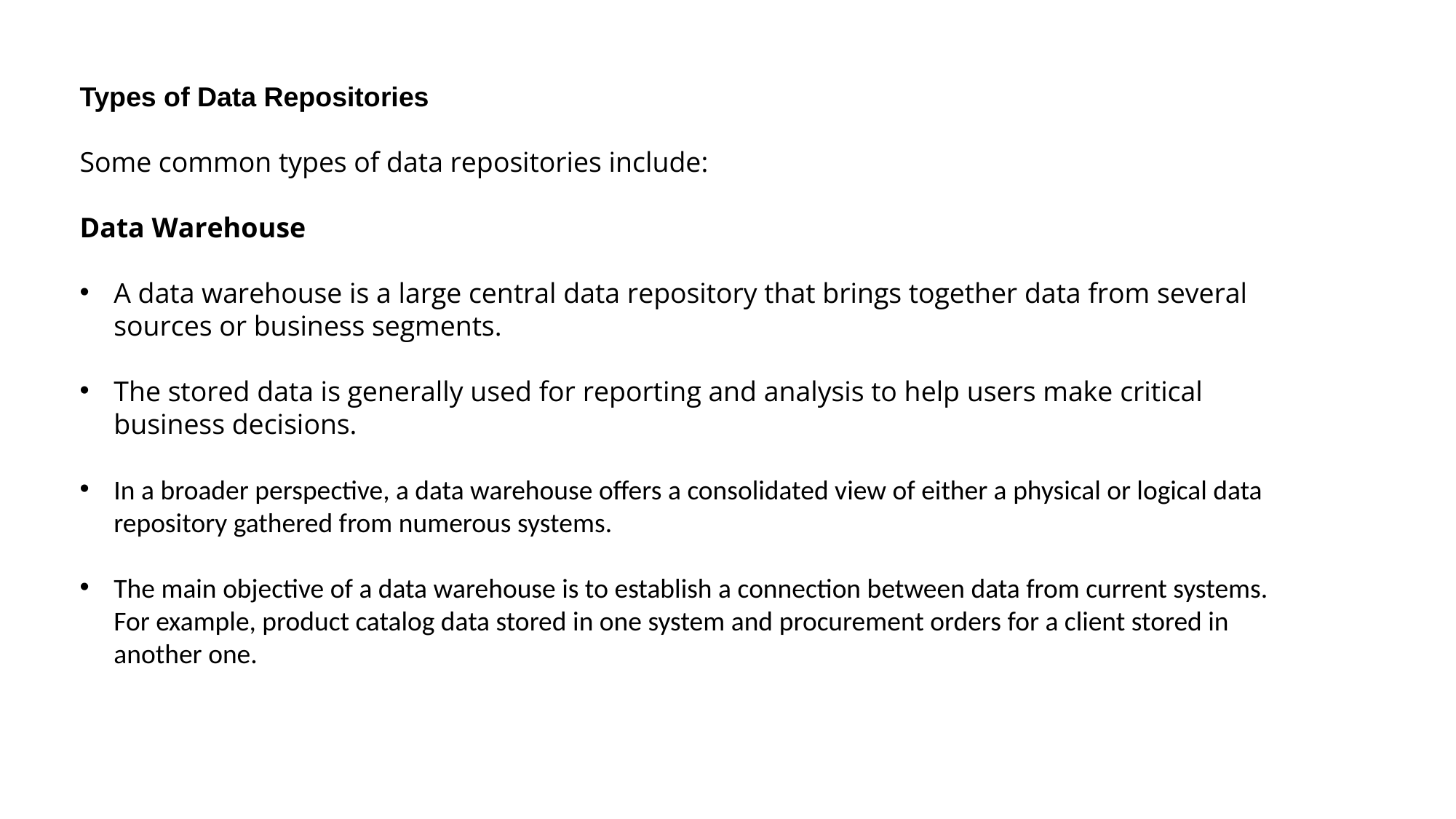

Types of Data Repositories

Some common types of data repositories include:

Data Warehouse

A data warehouse is a large central data repository that brings together data from several sources or business segments.

The stored data is generally used for reporting and analysis to help users make critical business decisions.

In a broader perspective, a data warehouse offers a consolidated view of either a physical or logical data repository gathered from numerous systems.

The main objective of a data warehouse is to establish a connection between data from current systems. For example, product catalog data stored in one system and procurement orders for a client stored in another one.